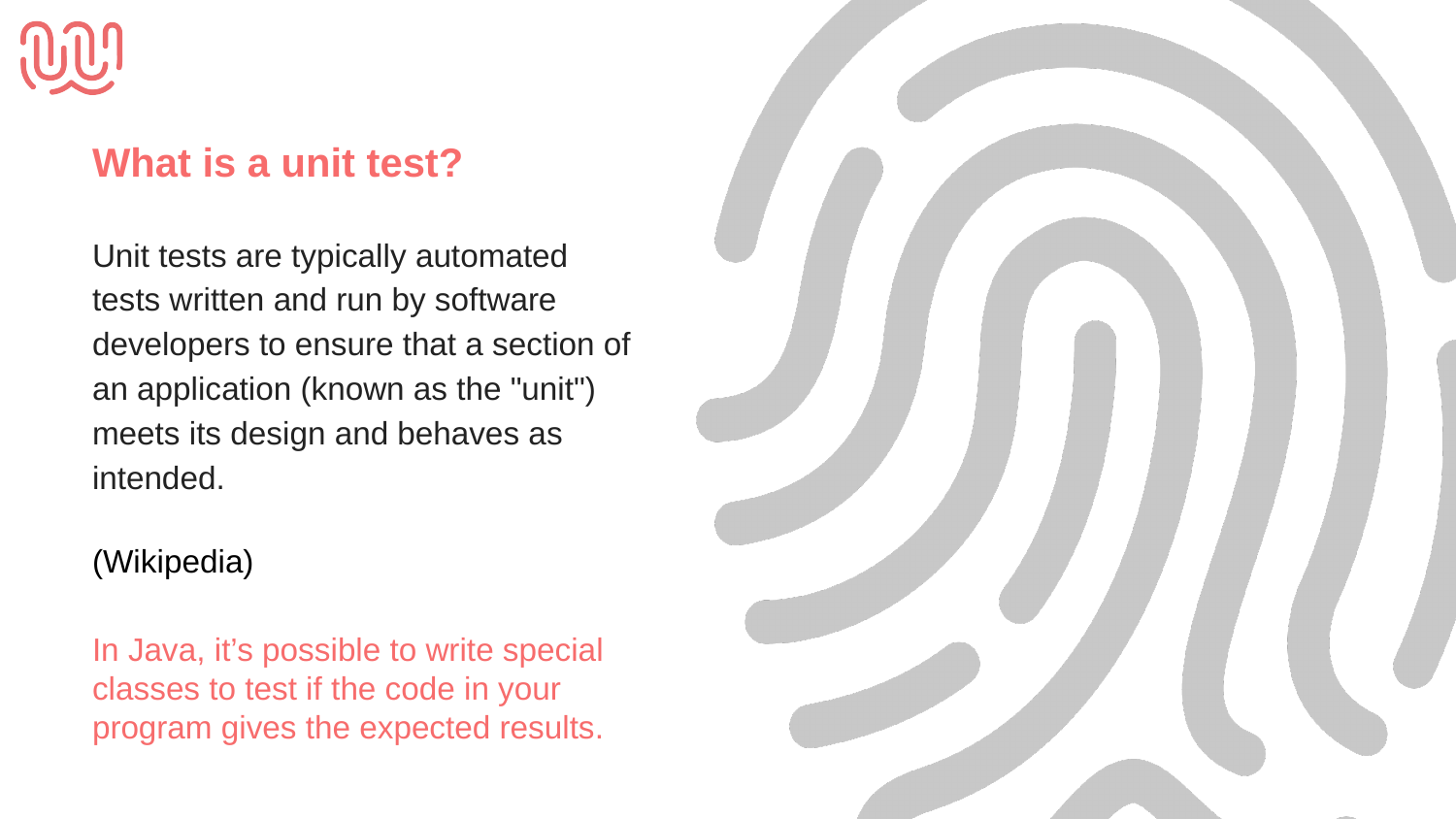

What is a unit test?

Unit tests are typically automated tests written and run by software developers to ensure that a section of an application (known as the "unit") meets its design and behaves as intended.

(Wikipedia)

In Java, it’s possible to write special classes to test if the code in your program gives the expected results.